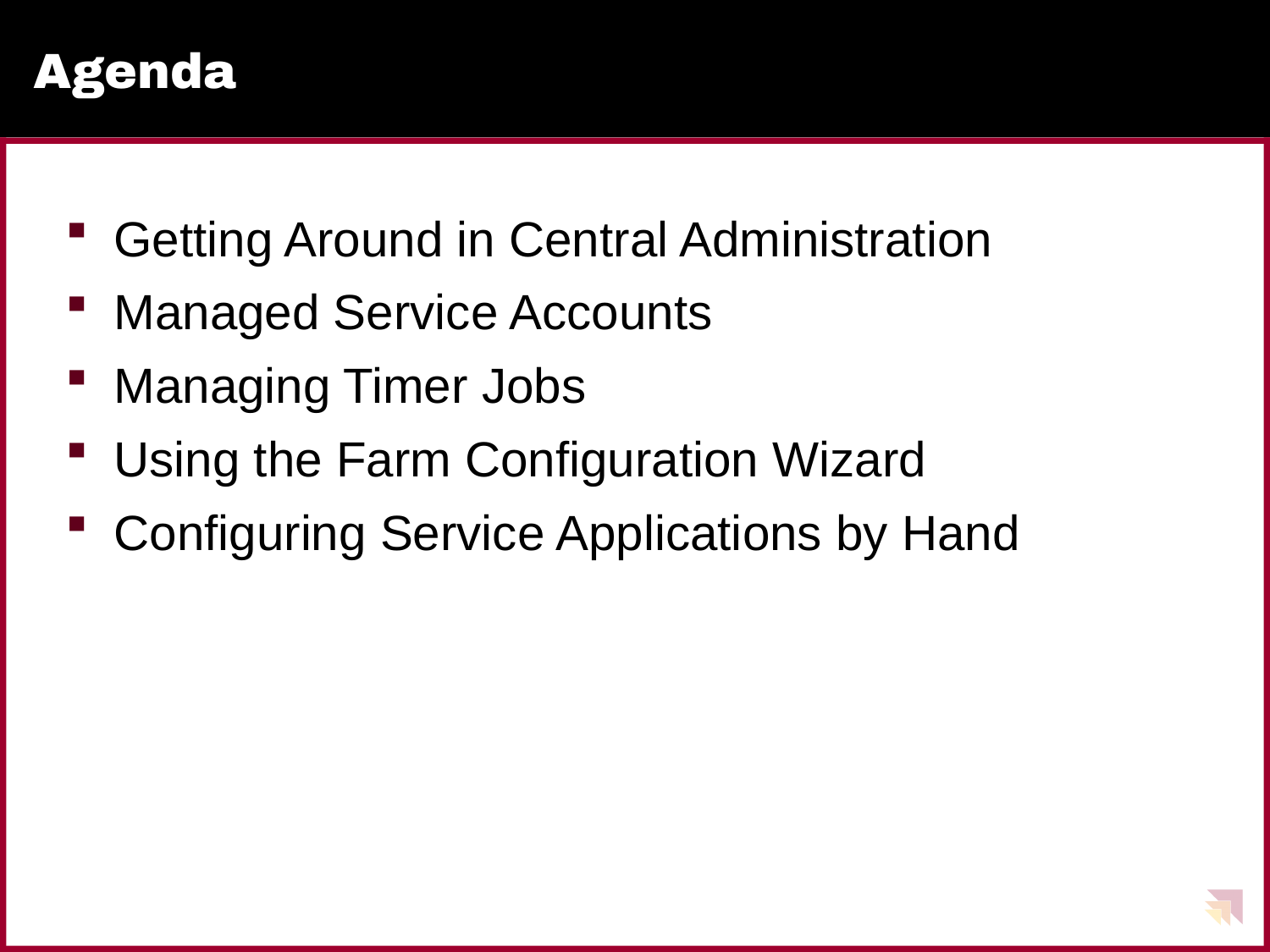

# Agenda
Getting Around in Central Administration
Managed Service Accounts
Managing Timer Jobs
Using the Farm Configuration Wizard
Configuring Service Applications by Hand